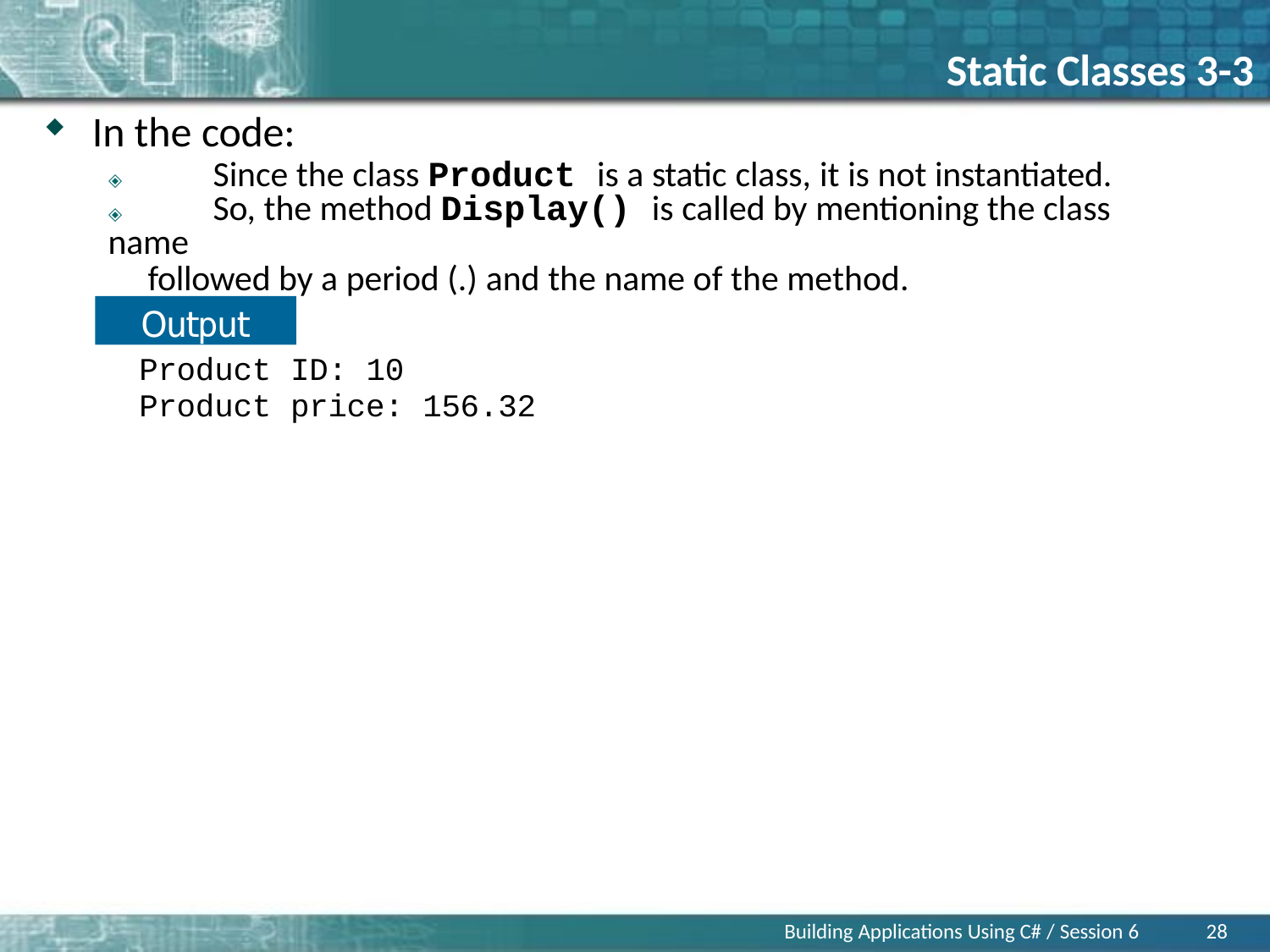

# Static Classes 3-3
In the code:
🞛	Since the class Product is a static class, it is not instantiated.
🞛	So, the method Display() is called by mentioning the class name
followed by a period (.) and the name of the method.
Output
Product ID: 10
Product price: 156.32
Building Applications Using C# / Session 6
28